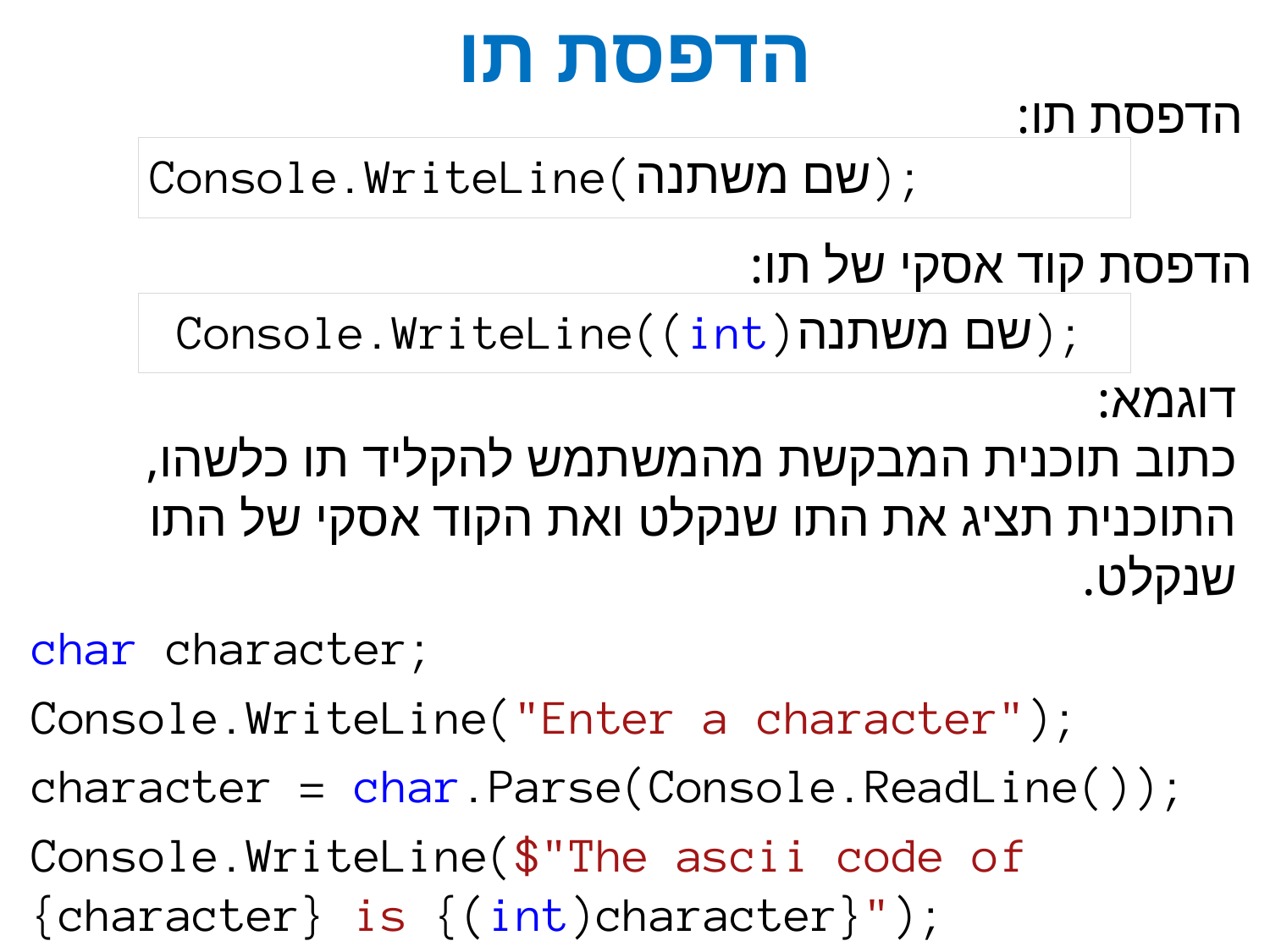

# הדפסת תו
הדפסת תו:
Console.WriteLine(שם משתנה);
הדפסת קוד אסקי של תו:
 Console.WriteLine((int)שם משתנה);
דוגמא:
כתוב תוכנית המבקשת מהמשתמש להקליד תו כלשהו, התוכנית תציג את התו שנקלט ואת הקוד אסקי של התו שנקלט.
char character;
Console.WriteLine("Enter a character");
character = char.Parse(Console.ReadLine());
Console.WriteLine($"The ascii code of 	{character} is {(int)character}");